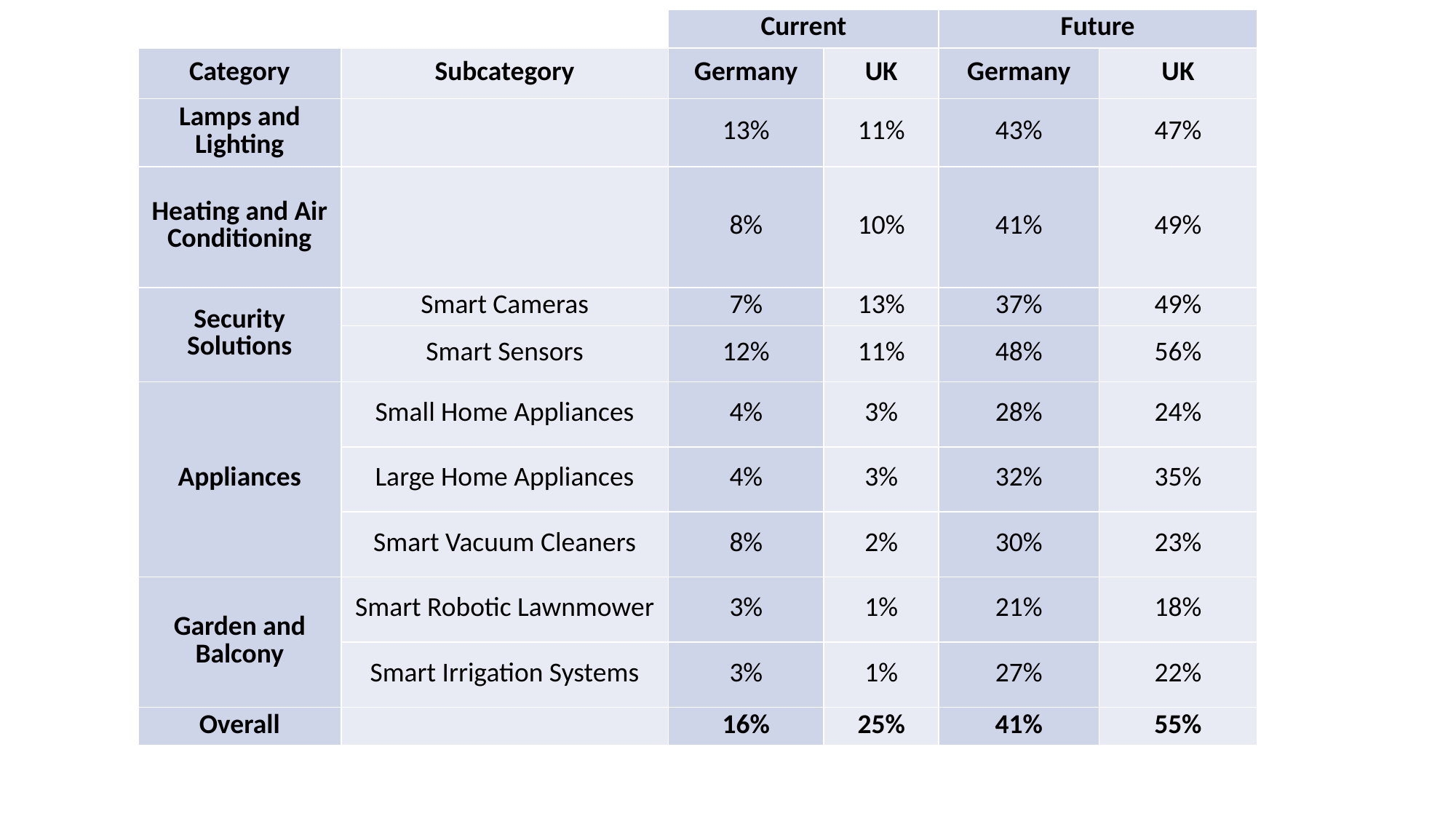

|  |  | Current |  | Future |  |
| --- | --- | --- | --- | --- | --- |
| Category | Subcategory | Germany | UK | Germany | UK |
| Lamps and Lighting |  | 13% | 11% | 43% | 47% |
| Heating and Air Conditioning |  | 8% | 10% | 41% | 49% |
| Security Solutions | Smart Cameras | 7% | 13% | 37% | 49% |
|  | Smart Sensors | 12% | 11% | 48% | 56% |
| Appliances | Small Home Appliances | 4% | 3% | 28% | 24% |
|  | Large Home Appliances | 4% | 3% | 32% | 35% |
|  | Smart Vacuum Cleaners | 8% | 2% | 30% | 23% |
| Garden and Balcony | Smart Robotic Lawnmower | 3% | 1% | 21% | 18% |
|  | Smart Irrigation Systems | 3% | 1% | 27% | 22% |
| Overall |  | 16% | 25% | 41% | 55% |